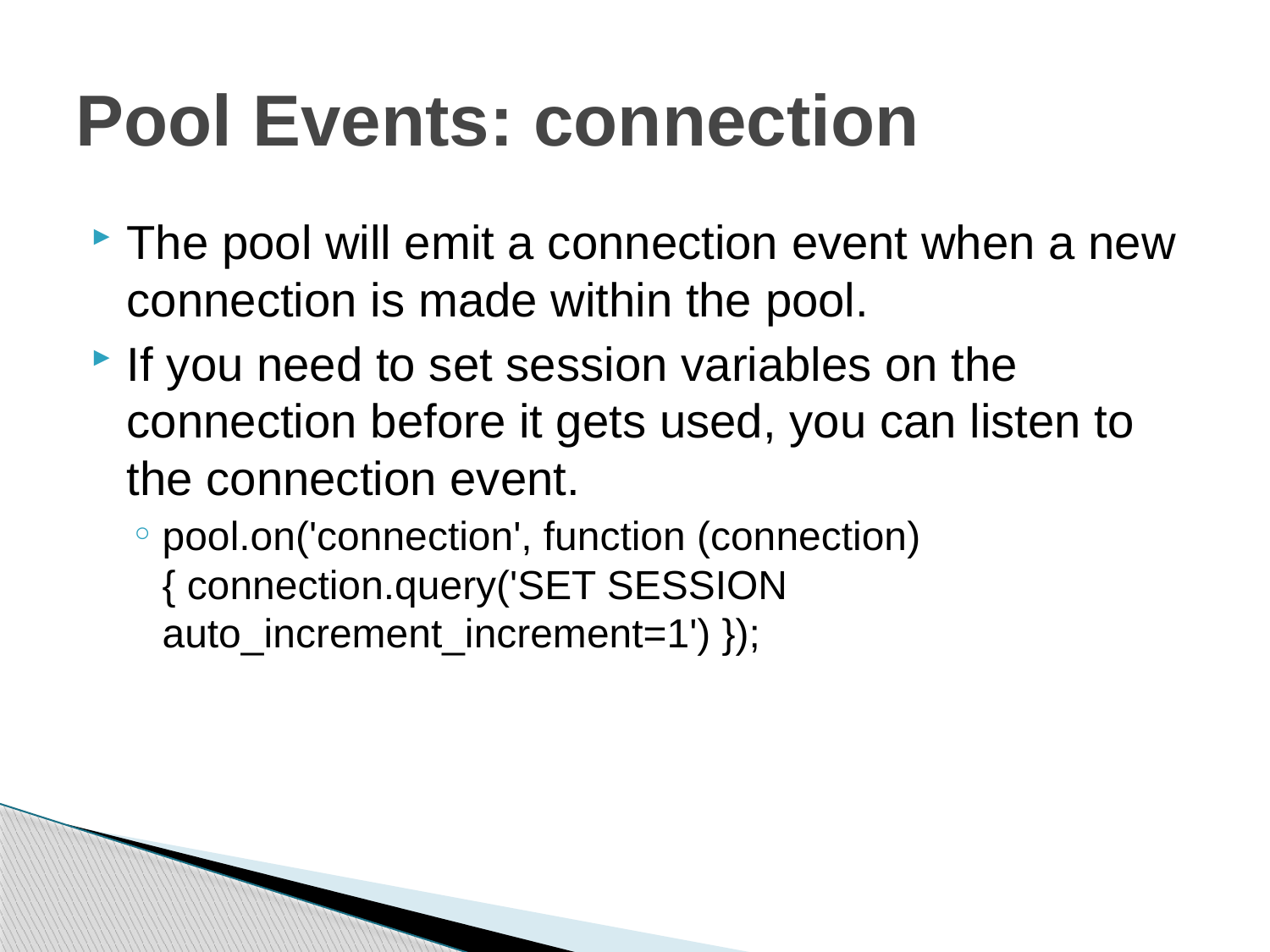

# Pool Events: connection
The pool will emit a connection event when a new connection is made within the pool.
If you need to set session variables on the connection before it gets used, you can listen to the connection event.
pool.on('connection', function (connection) { connection.query('SET SESSION auto_increment_increment=1') });